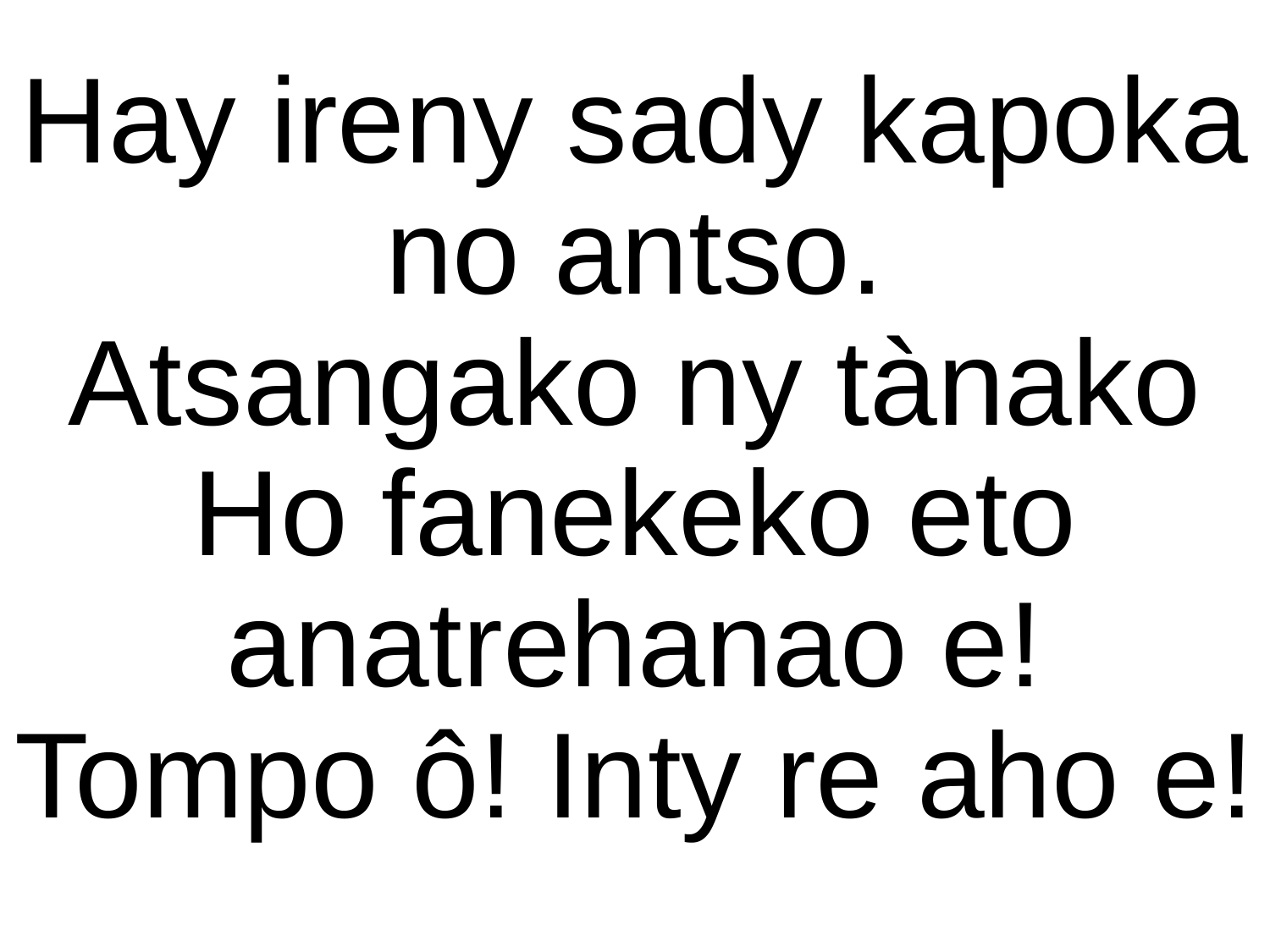

# Hay ireny sady kapoka no antso. Atsangako ny tànako Ho fanekeko eto anatrehanao e! Tompo ô! Inty re aho e!